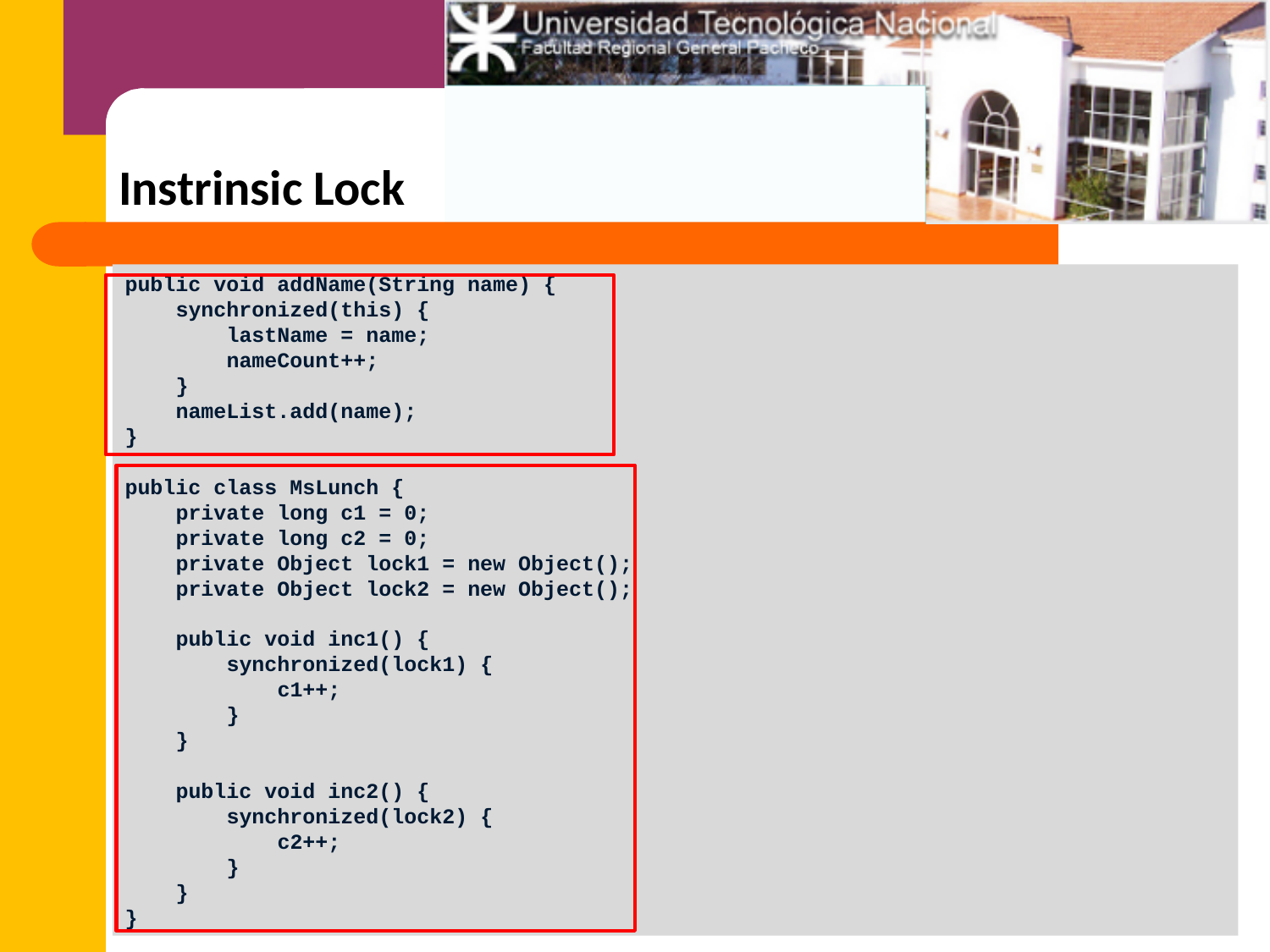

# Instrinsic Lock
public void addName(String name) {
    synchronized(this) {
        lastName = name;
        nameCount++;
    }
    nameList.add(name);
}

public class MsLunch {
    private long c1 = 0;
    private long c2 = 0;
    private Object lock1 = new Object();
    private Object lock2 = new Object();

    public void inc1() {
        synchronized(lock1) {
            c1++;
        }
    }

    public void inc2() {
        synchronized(lock2) {
            c2++;
        }
    }
}